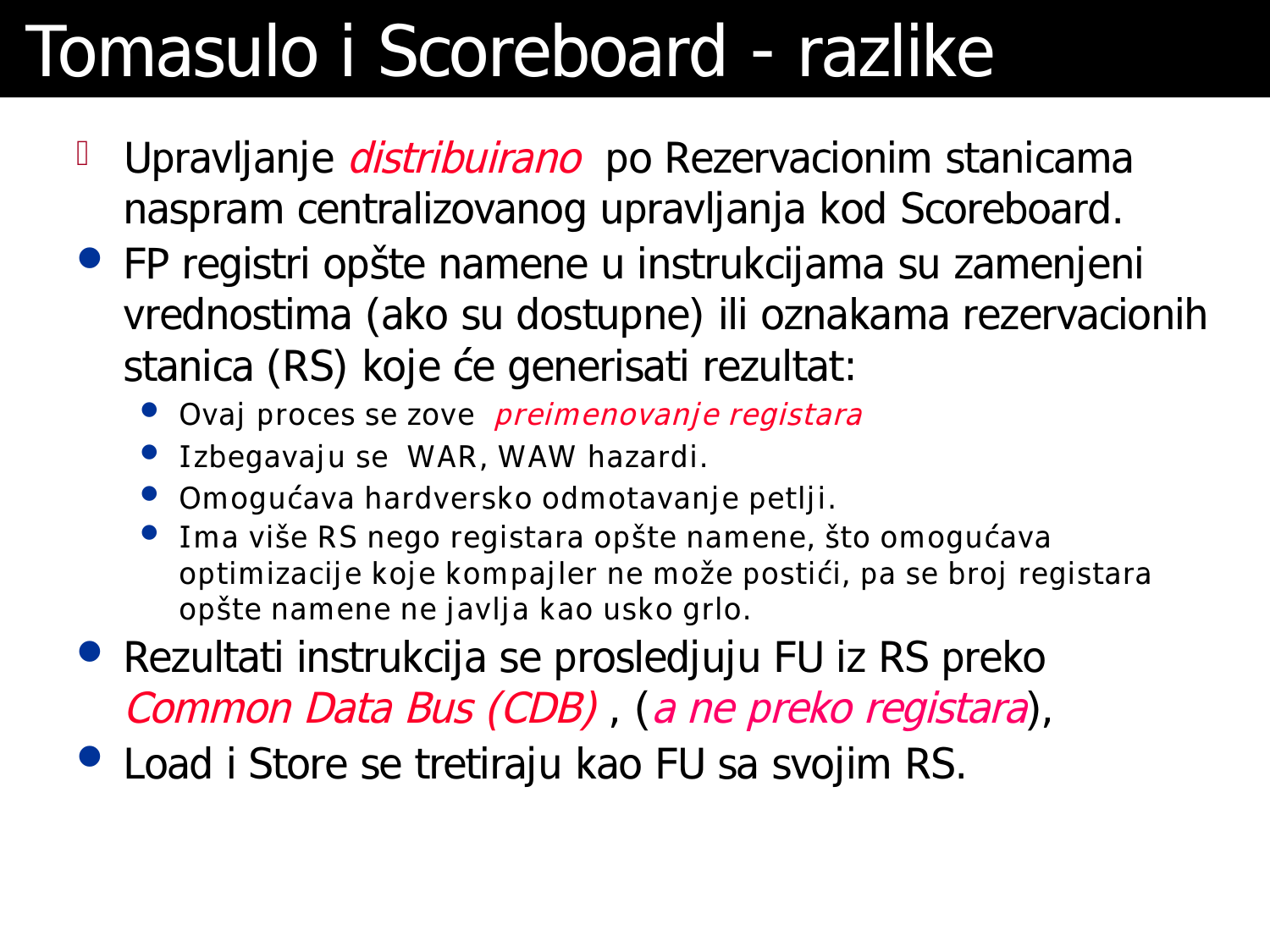

# Tomasulo i Scoreboard - razlike
Upravljanje distribuirano  po Rezervacionim stanicama naspram centralizovanog upravljanja kod Scoreboard.
FP registri opšte namene u instrukcijama su zamenjeni vrednostima (ako su dostupne) ili oznakama rezervacionih stanica (RS) koje će generisati rezultat:
Ovaj proces se zove  preimenovanje registara
Izbegavaju se  WAR, WAW hazardi.
Omogućava hardversko odmotavanje petlji.
Ima više RS nego registara opšte namene, što omogućava optimizacije koje kompajler ne može postići, pa se broj registara opšte namene ne javlja kao usko grlo.
Rezultati instrukcija se prosledjuju FU iz RS preko Common Data Bus (CDB) , (a ne preko registara),
Load i Store se tretiraju kao FU sa svojim RS.